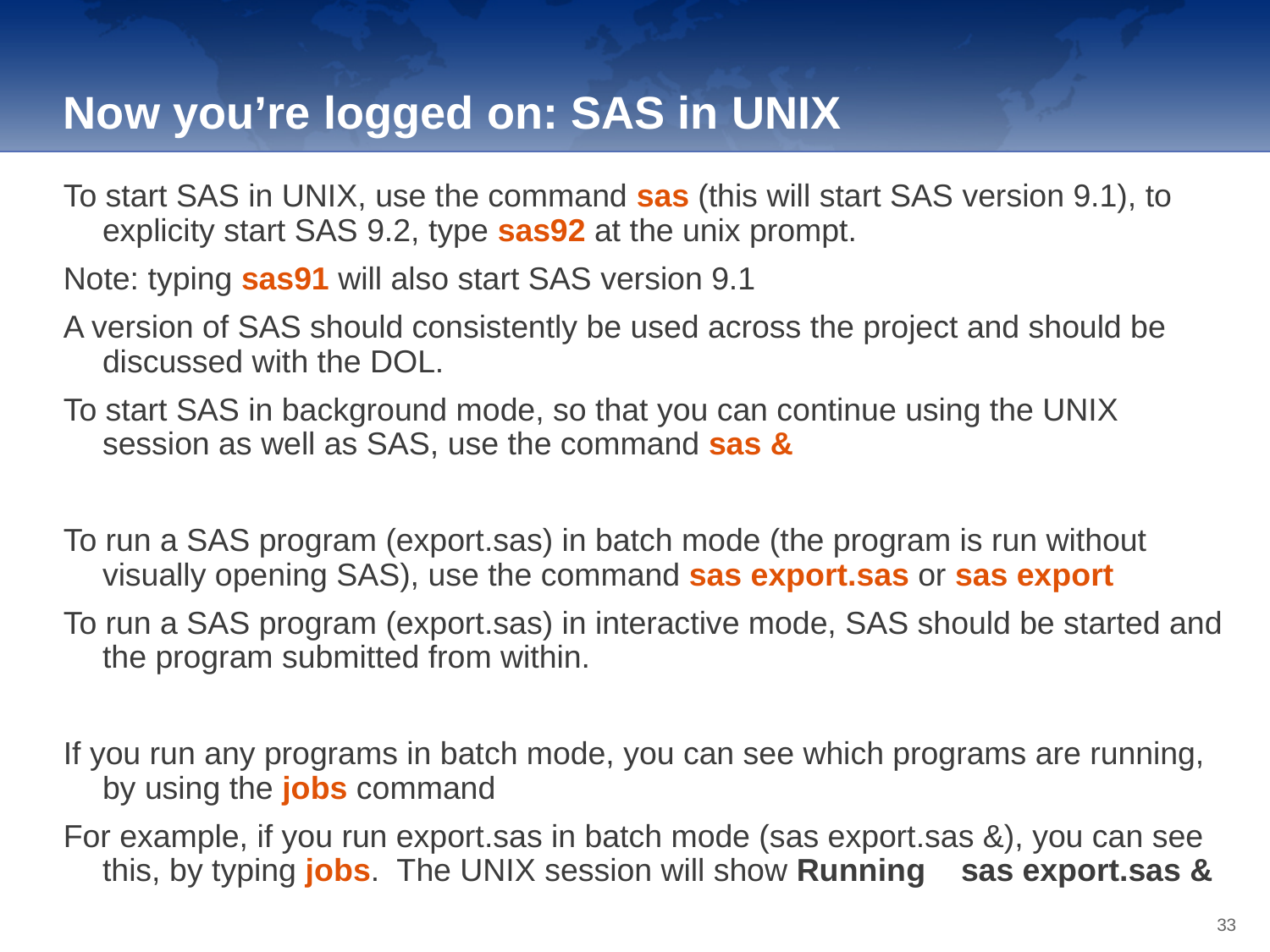

Now you’re logged on: SAS in UNIX
To start SAS in UNIX, use the command sas (this will start SAS version 9.1), to explicity start SAS 9.2, type sas92 at the unix prompt.
Note: typing sas91 will also start SAS version 9.1
A version of SAS should consistently be used across the project and should be discussed with the DOL.
To start SAS in background mode, so that you can continue using the UNIX session as well as SAS, use the command sas &

To run a SAS program (export.sas) in batch mode (the program is run without visually opening SAS), use the command sas export.sas or sas export
To run a SAS program (export.sas) in interactive mode, SAS should be started and the program submitted from within.

If you run any programs in batch mode, you can see which programs are running, by using the jobs command
For example, if you run export.sas in batch mode (sas export.sas &), you can see this, by typing jobs.  The UNIX session will show Running    sas export.sas &
33